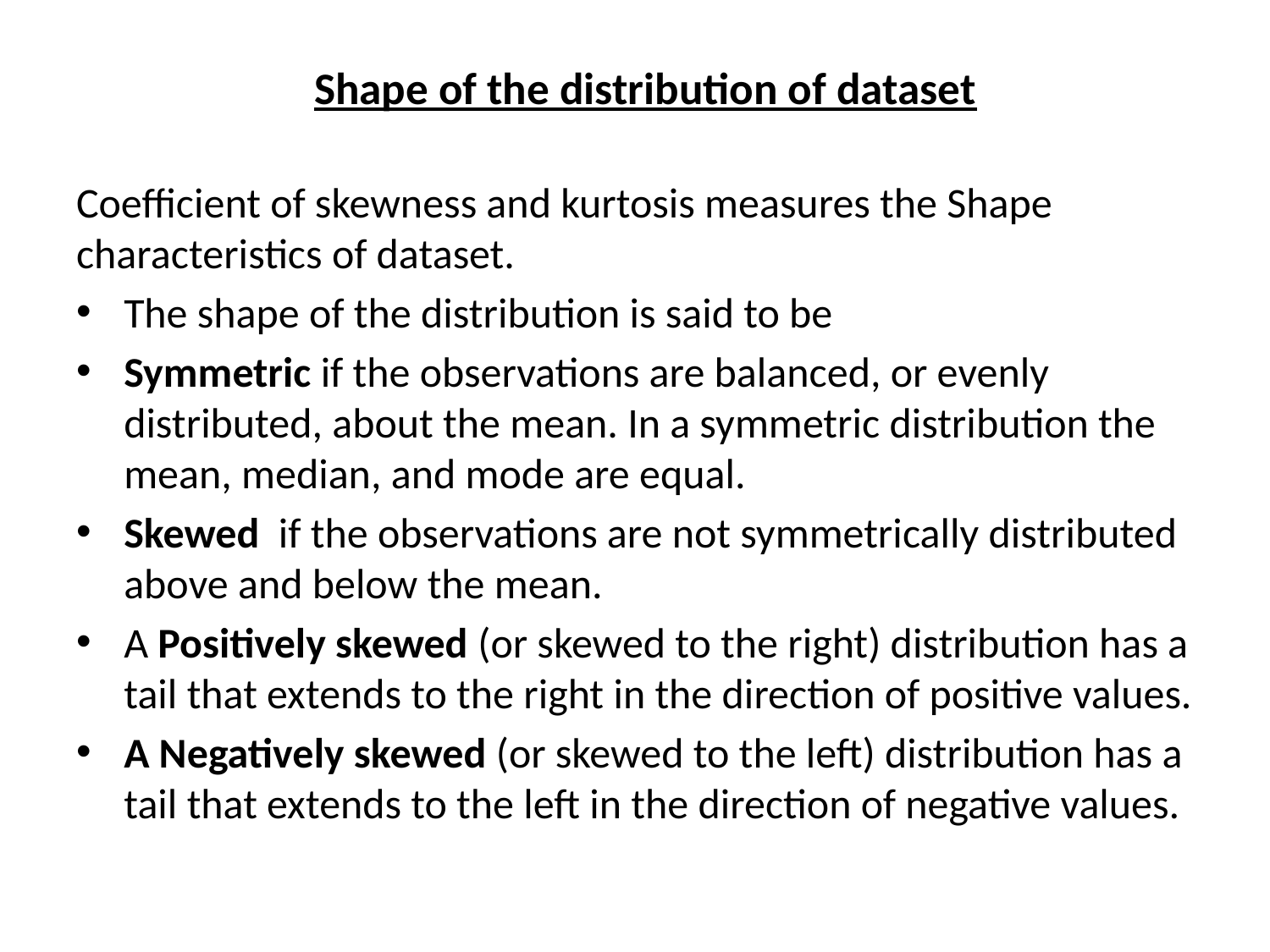

# Shape of the distribution of dataset
Coefficient of skewness and kurtosis measures the Shape characteristics of dataset.
The shape of the distribution is said to be
Symmetric if the observations are balanced, or evenly distributed, about the mean. In a symmetric distribution the mean, median, and mode are equal.
Skewed  if the observations are not symmetrically distributed above and below the mean.
A Positively skewed (or skewed to the right) distribution has a tail that extends to the right in the direction of positive values.
A Negatively skewed (or skewed to the left) distribution has a tail that extends to the left in the direction of negative values.